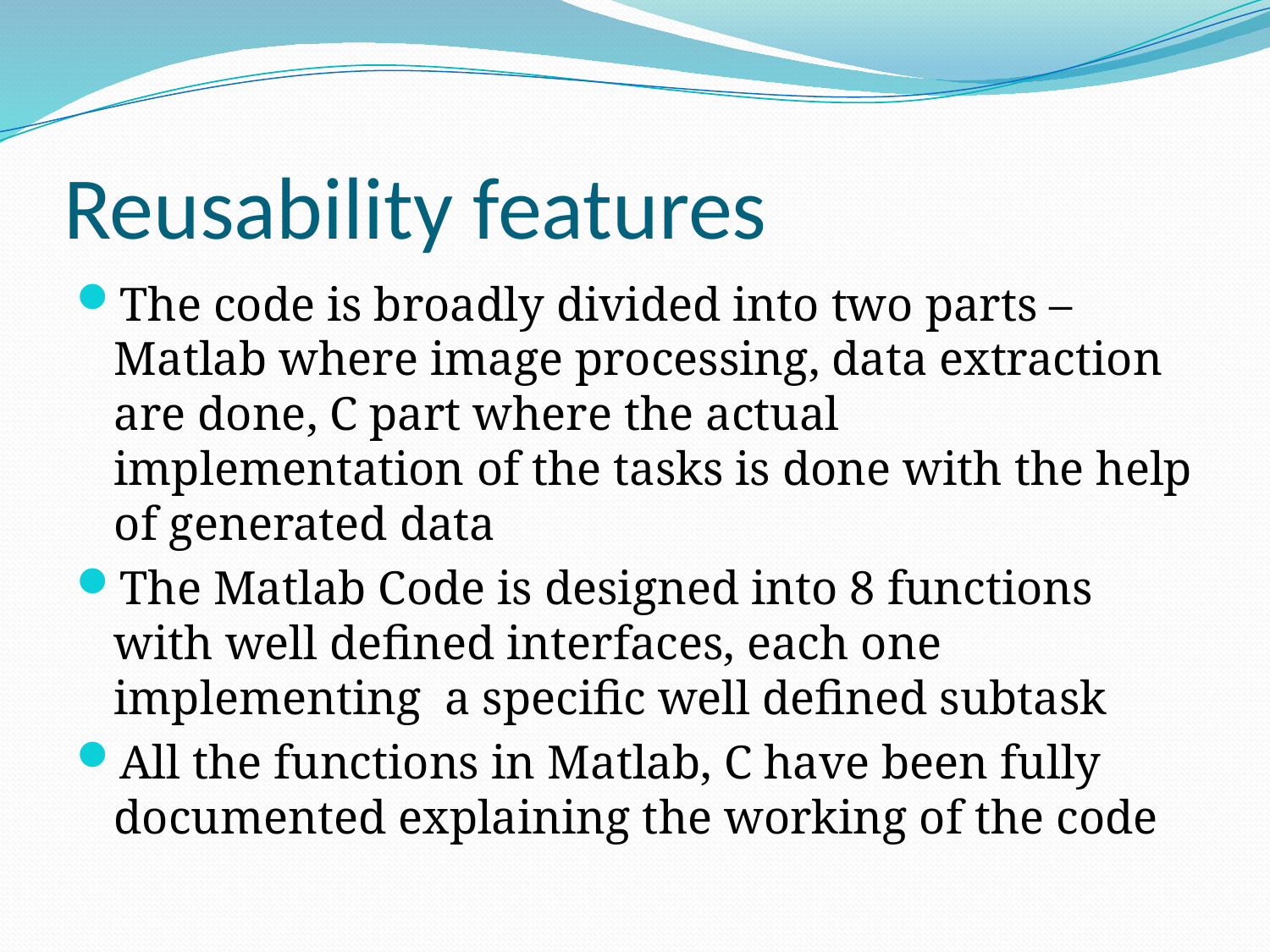

# Reusability features
The code is broadly divided into two parts – Matlab where image processing, data extraction are done, C part where the actual implementation of the tasks is done with the help of generated data
The Matlab Code is designed into 8 functions with well defined interfaces, each one implementing  a specific well defined subtask
All the functions in Matlab, C have been fully documented explaining the working of the code